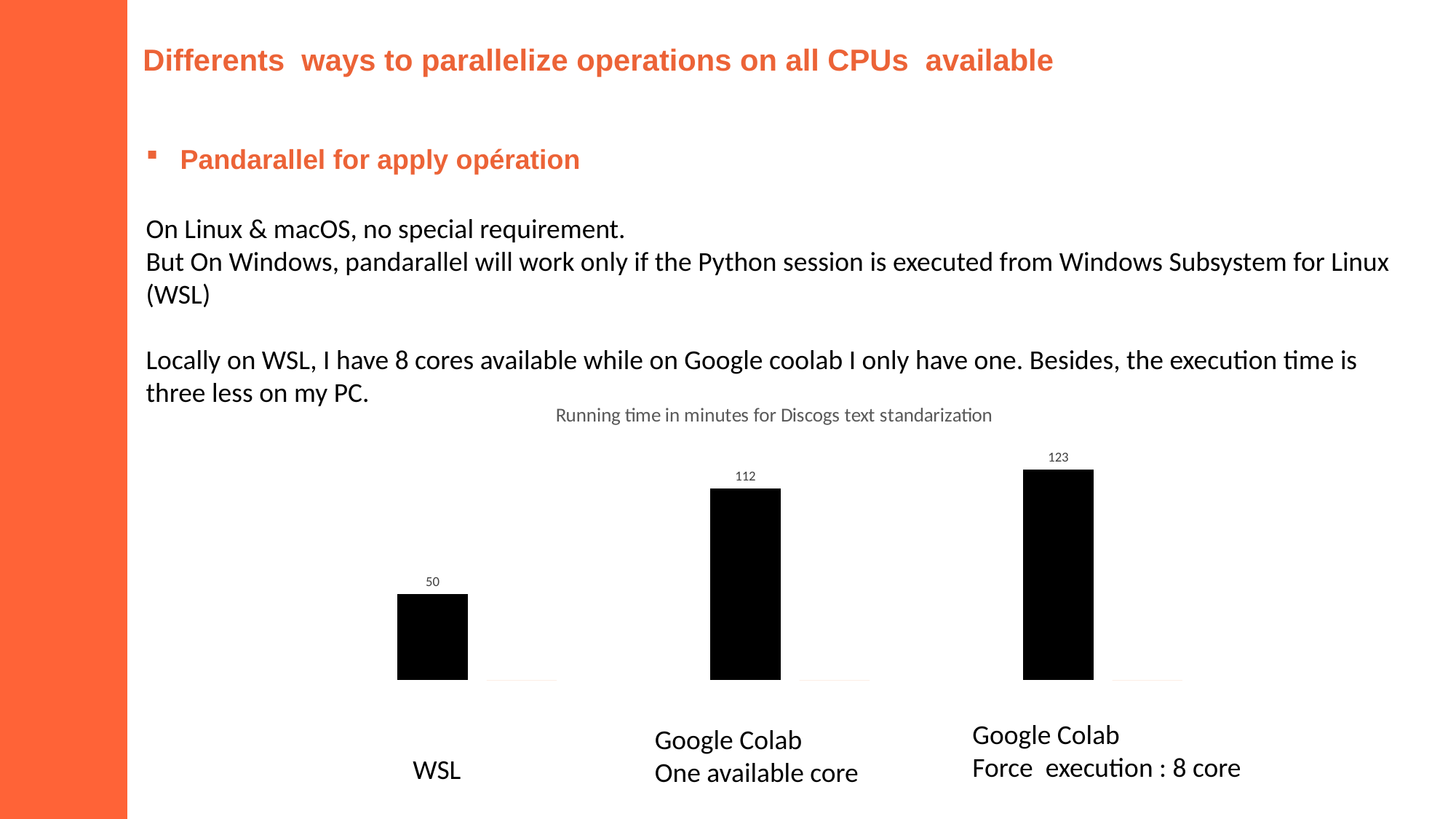

Differents  ways to parallelize operations on all CPUs  available
Pandarallel for apply opération

On Linux & macOS, no special requirement.
But On Windows, pandarallel will work only if the Python session is executed from Windows Subsystem for Linux (WSL)

Locally on WSL, I have 8 cores available while on Google coolab I only have one. Besides, the execution time is three less on my PC.

### Chart: Running time in minutes for Discogs text standarization

| Category |  |  |
|---|---|---|
Google Colab
Force  execution : 8 core
Google Colab
One available core
WSL